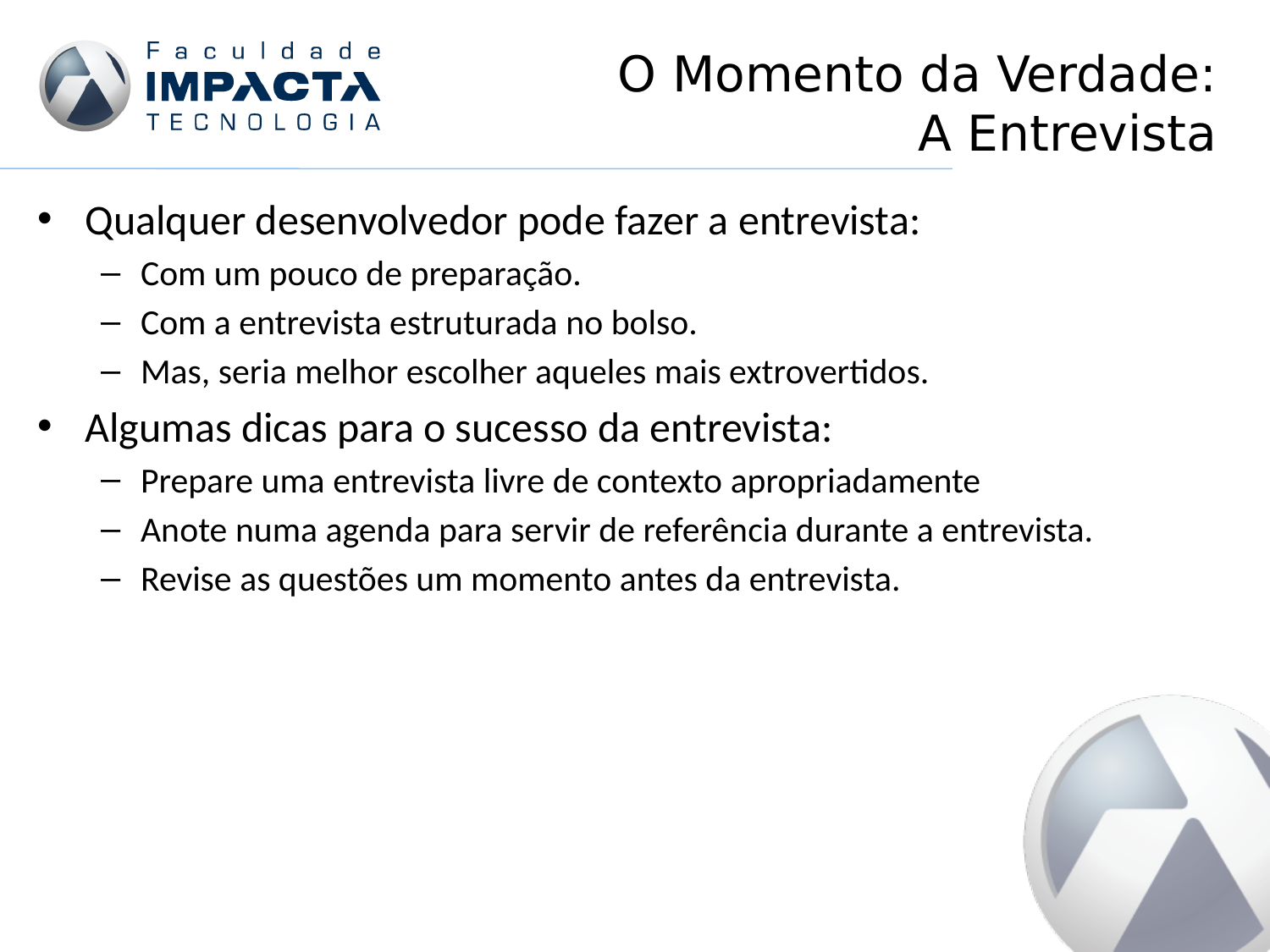

# O Momento da Verdade: A Entrevista
Qualquer desenvolvedor pode fazer a entrevista:
Com um pouco de preparação.
Com a entrevista estruturada no bolso.
Mas, seria melhor escolher aqueles mais extrovertidos.
Algumas dicas para o sucesso da entrevista:
Prepare uma entrevista livre de contexto apropriadamente
Anote numa agenda para servir de referência durante a entrevista.
Revise as questões um momento antes da entrevista.